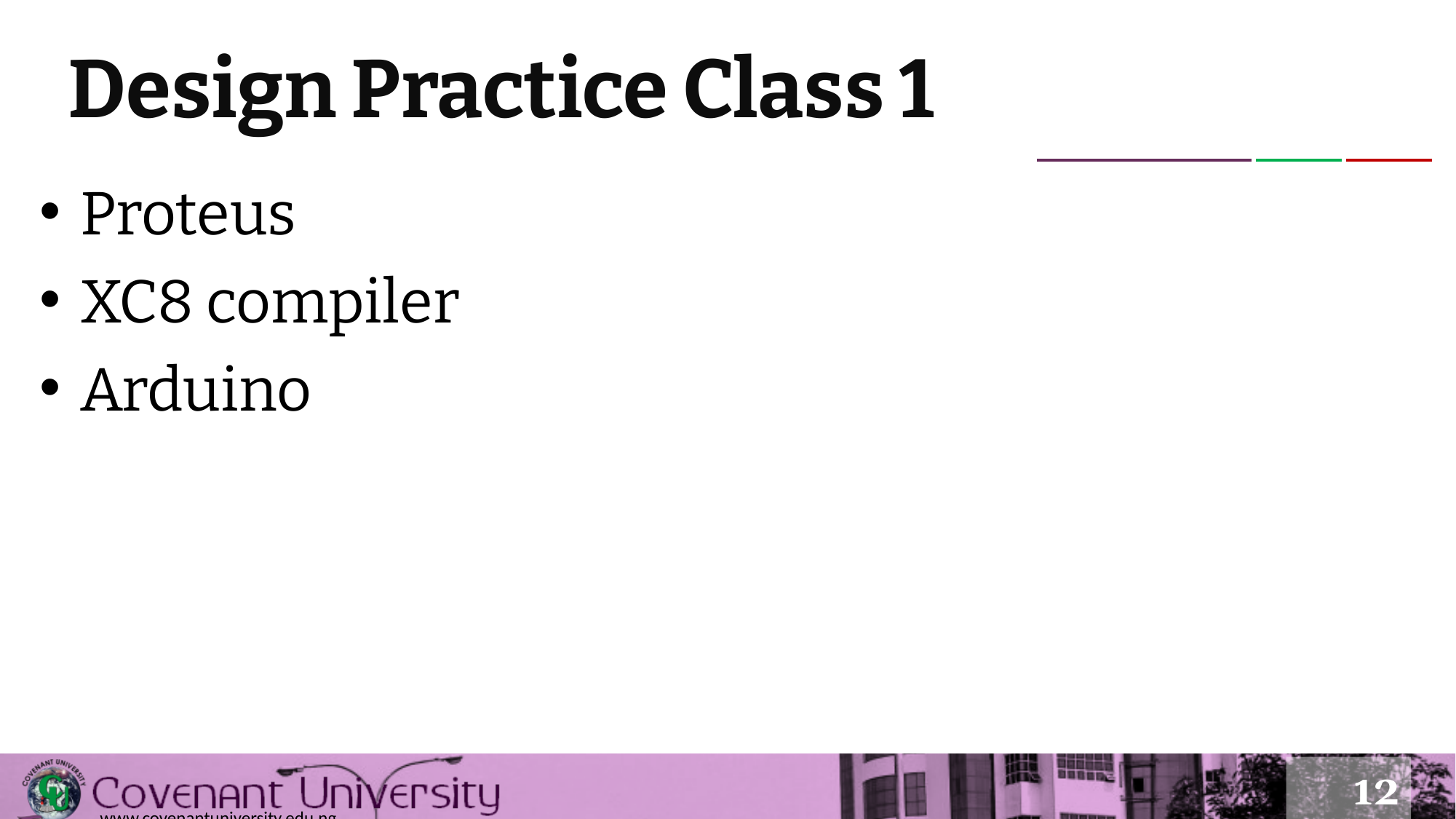

# Design Practice Class 1
Proteus
XC8 compiler
Arduino